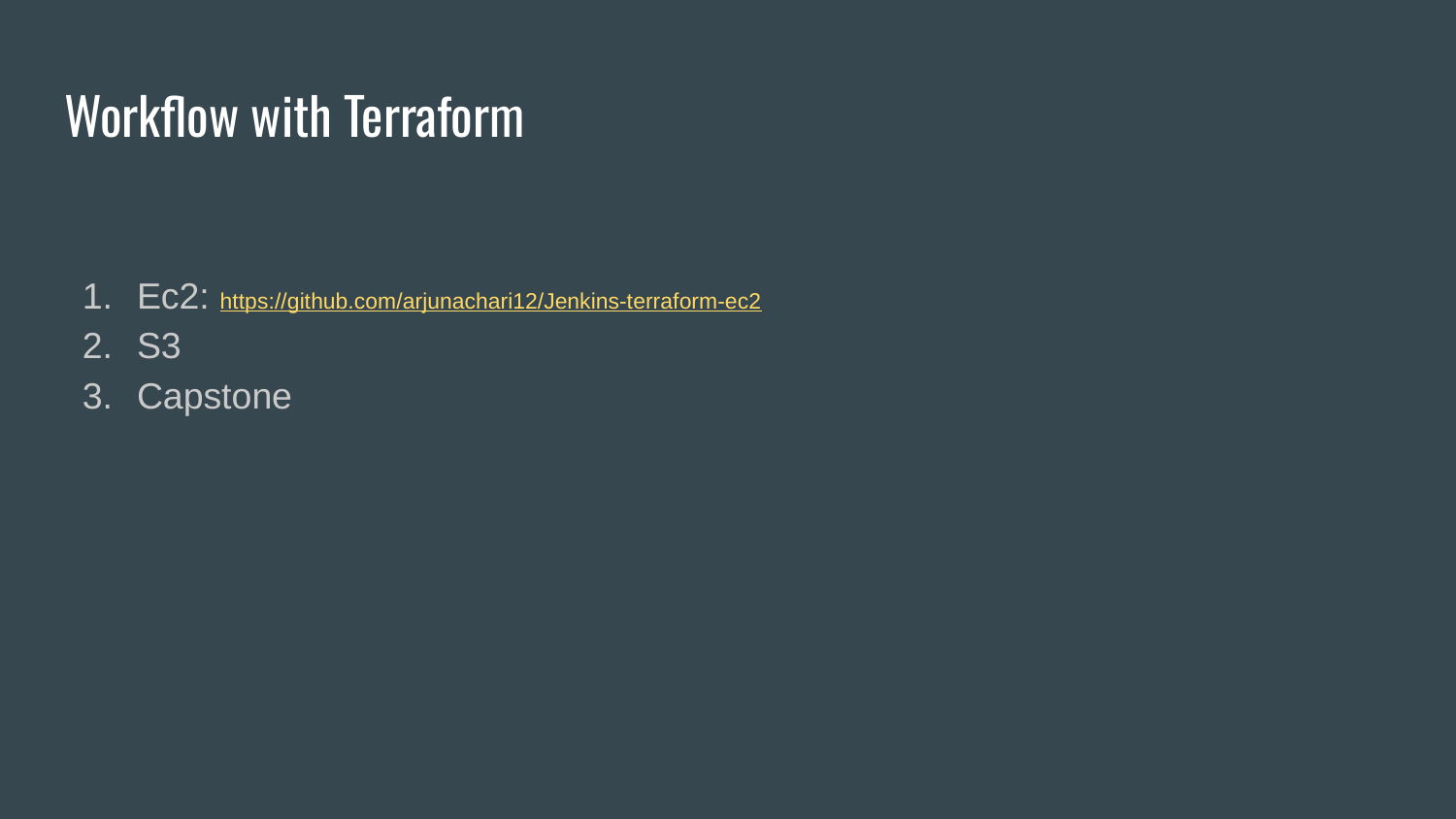

# Workflow with Terraform

Ec2: https://github.com/arjunachari12/Jenkins-terraform-ec2
S3
Capstone